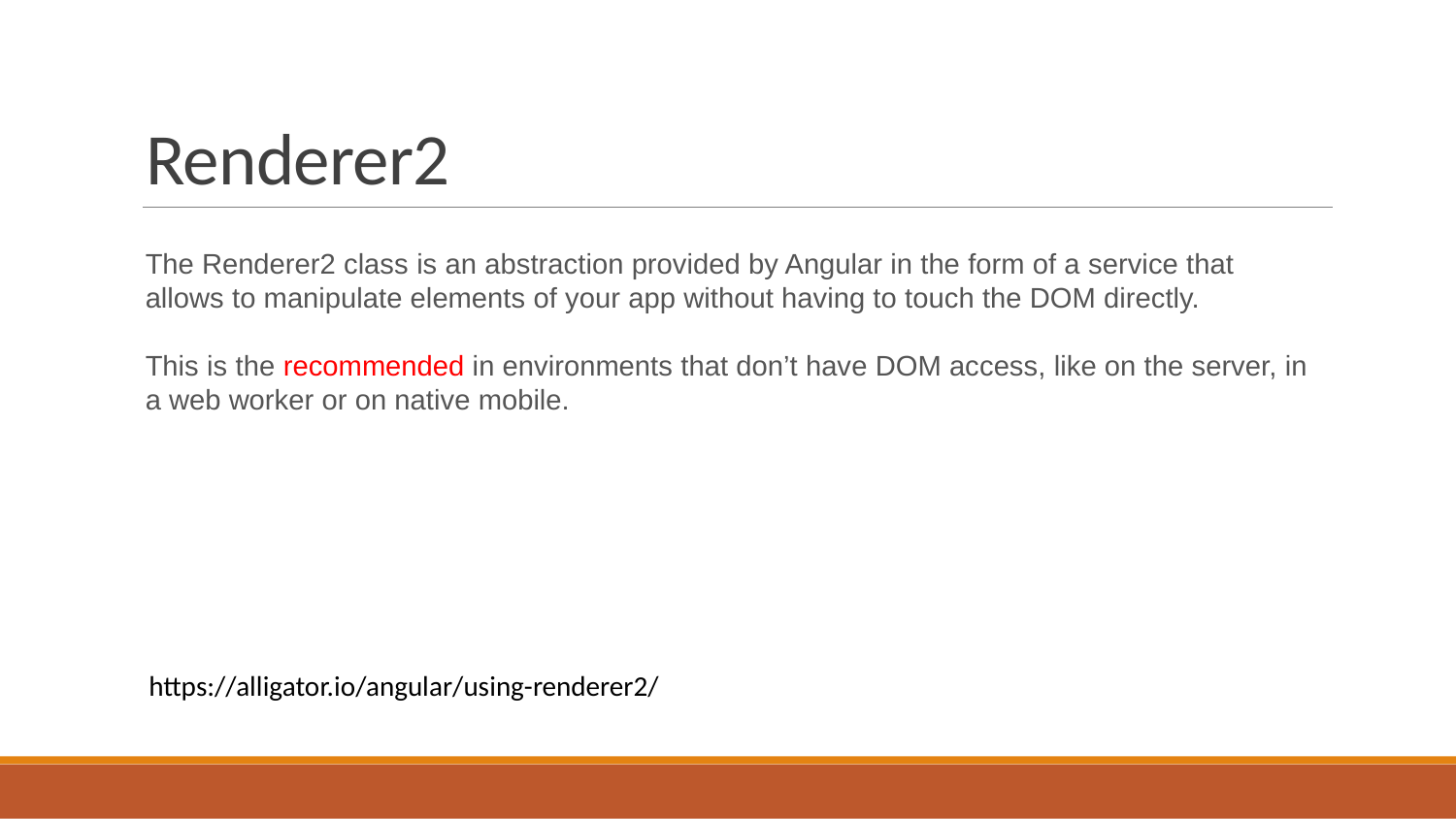

# Renderer2
The Renderer2 class is an abstraction provided by Angular in the form of a service that allows to manipulate elements of your app without having to touch the DOM directly.

This is the recommended in environments that don’t have DOM access, like on the server, in a web worker or on native mobile.
https://alligator.io/angular/using-renderer2/